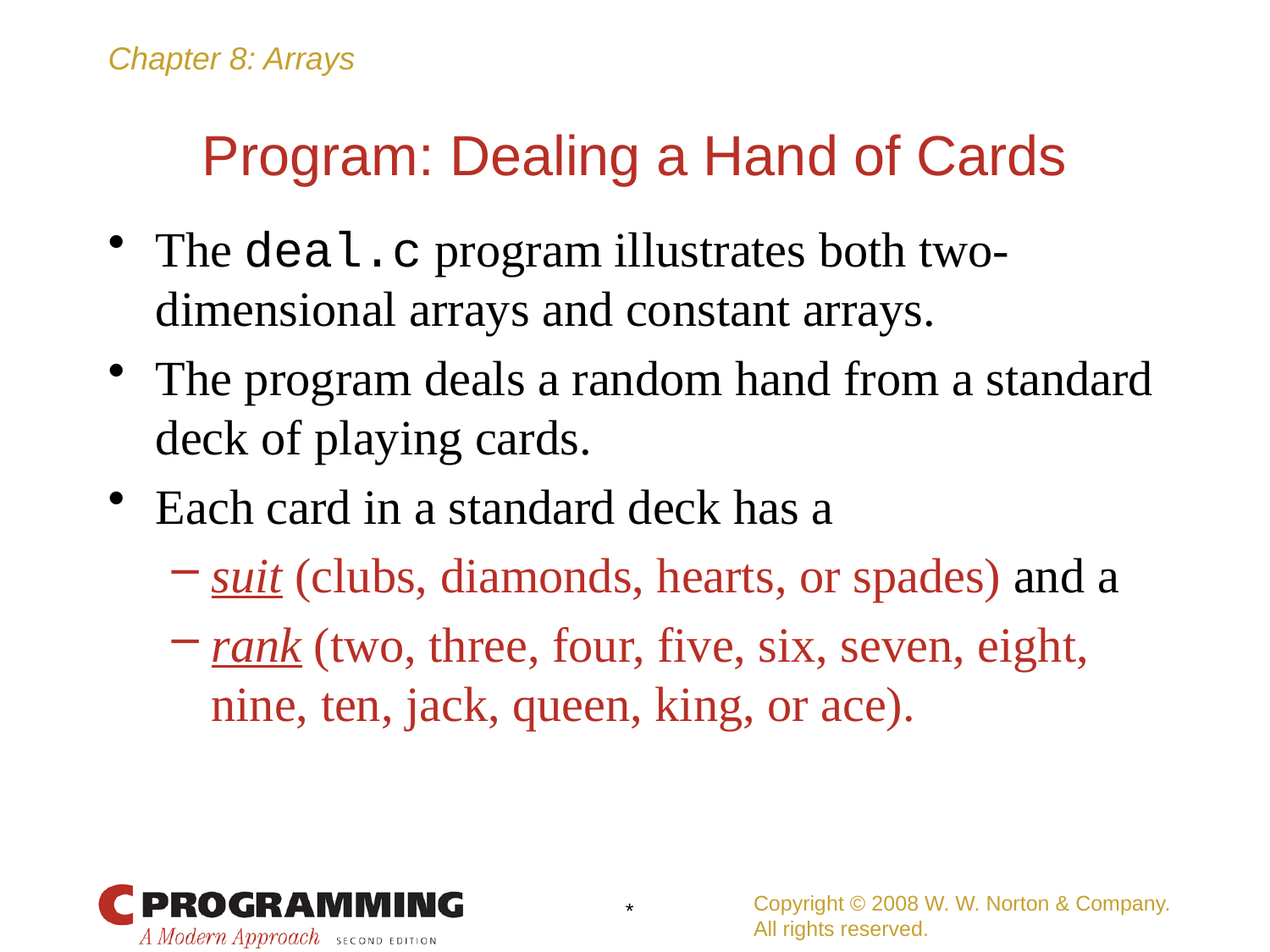

# Program: Dealing a Hand of Cards
The deal.c program illustrates both two-dimensional arrays and constant arrays.
The program deals a random hand from a standard deck of playing cards.
Each card in a standard deck has a
suit (clubs, diamonds, hearts, or spades) and a
rank (two, three, four, five, six, seven, eight, nine, ten, jack, queen, king, or ace).
Copyright © 2008 W. W. Norton & Company.
All rights reserved.
*